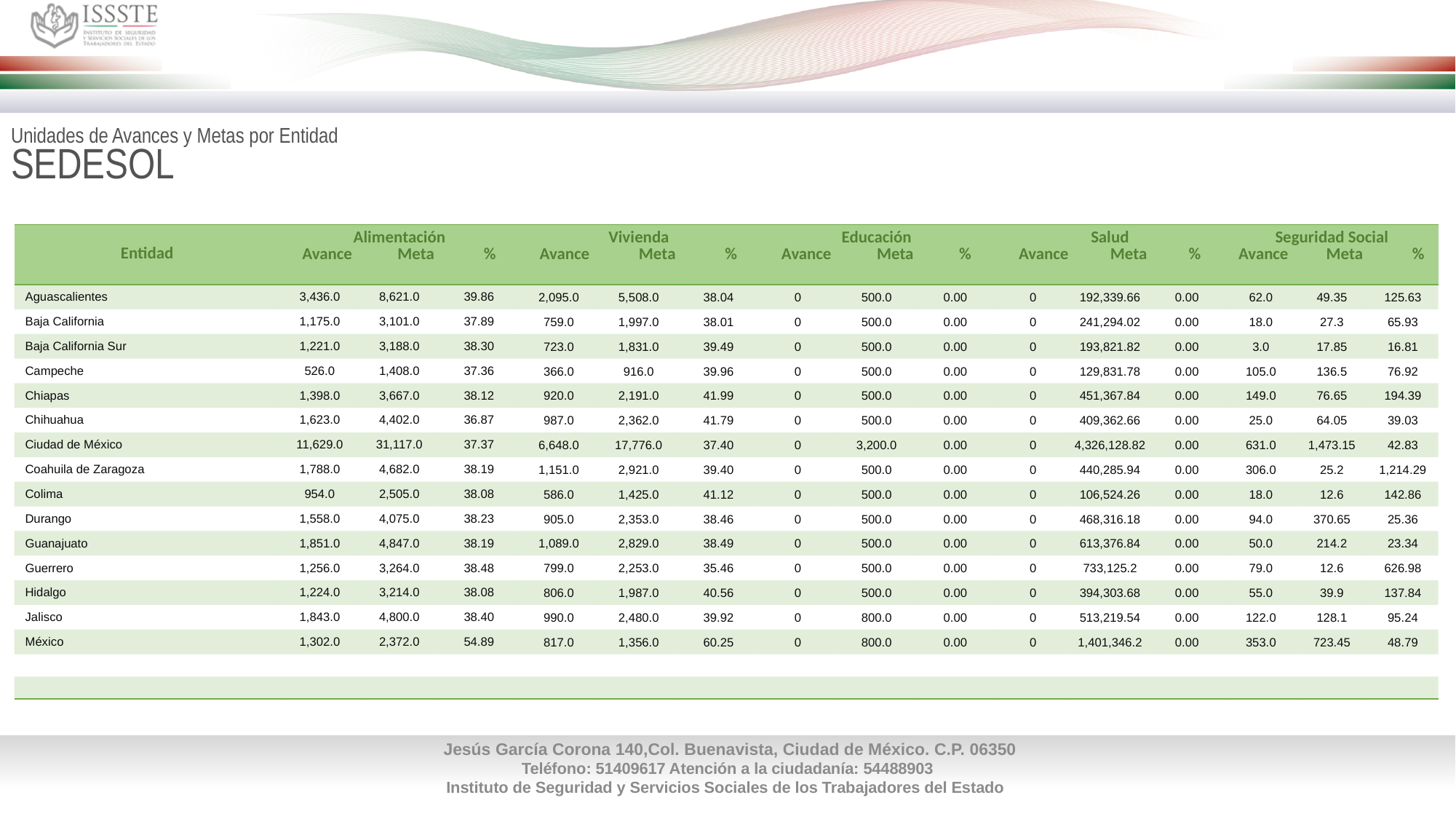

Unidades de Avances y Metas por Entidad
SEDESOL
| Entidad | Alimentación Avance Meta % |  |  | Vivienda Avance Meta % |  |  | Educación Avance Meta % |  |  | Salud Avance Meta % |  |  | Seguridad Social Avance Meta % |  |  |
| --- | --- | --- | --- | --- | --- | --- | --- | --- | --- | --- | --- | --- | --- | --- | --- |
| Aguascalientes | 3,436.0 | 8,621.0 | 39.86 | 2,095.0 | 5,508.0 | 38.04 | 0 | 500.0 | 0.00 | 0 | 192,339.66 | 0.00 | 62.0 | 49.35 | 125.63 |
| Baja California | 1,175.0 | 3,101.0 | 37.89 | 759.0 | 1,997.0 | 38.01 | 0 | 500.0 | 0.00 | 0 | 241,294.02 | 0.00 | 18.0 | 27.3 | 65.93 |
| Baja California Sur | 1,221.0 | 3,188.0 | 38.30 | 723.0 | 1,831.0 | 39.49 | 0 | 500.0 | 0.00 | 0 | 193,821.82 | 0.00 | 3.0 | 17.85 | 16.81 |
| Campeche | 526.0 | 1,408.0 | 37.36 | 366.0 | 916.0 | 39.96 | 0 | 500.0 | 0.00 | 0 | 129,831.78 | 0.00 | 105.0 | 136.5 | 76.92 |
| Chiapas | 1,398.0 | 3,667.0 | 38.12 | 920.0 | 2,191.0 | 41.99 | 0 | 500.0 | 0.00 | 0 | 451,367.84 | 0.00 | 149.0 | 76.65 | 194.39 |
| Chihuahua | 1,623.0 | 4,402.0 | 36.87 | 987.0 | 2,362.0 | 41.79 | 0 | 500.0 | 0.00 | 0 | 409,362.66 | 0.00 | 25.0 | 64.05 | 39.03 |
| Ciudad de México | 11,629.0 | 31,117.0 | 37.37 | 6,648.0 | 17,776.0 | 37.40 | 0 | 3,200.0 | 0.00 | 0 | 4,326,128.82 | 0.00 | 631.0 | 1,473.15 | 42.83 |
| Coahuila de Zaragoza | 1,788.0 | 4,682.0 | 38.19 | 1,151.0 | 2,921.0 | 39.40 | 0 | 500.0 | 0.00 | 0 | 440,285.94 | 0.00 | 306.0 | 25.2 | 1,214.29 |
| Colima | 954.0 | 2,505.0 | 38.08 | 586.0 | 1,425.0 | 41.12 | 0 | 500.0 | 0.00 | 0 | 106,524.26 | 0.00 | 18.0 | 12.6 | 142.86 |
| Durango | 1,558.0 | 4,075.0 | 38.23 | 905.0 | 2,353.0 | 38.46 | 0 | 500.0 | 0.00 | 0 | 468,316.18 | 0.00 | 94.0 | 370.65 | 25.36 |
| Guanajuato | 1,851.0 | 4,847.0 | 38.19 | 1,089.0 | 2,829.0 | 38.49 | 0 | 500.0 | 0.00 | 0 | 613,376.84 | 0.00 | 50.0 | 214.2 | 23.34 |
| Guerrero | 1,256.0 | 3,264.0 | 38.48 | 799.0 | 2,253.0 | 35.46 | 0 | 500.0 | 0.00 | 0 | 733,125.2 | 0.00 | 79.0 | 12.6 | 626.98 |
| Hidalgo | 1,224.0 | 3,214.0 | 38.08 | 806.0 | 1,987.0 | 40.56 | 0 | 500.0 | 0.00 | 0 | 394,303.68 | 0.00 | 55.0 | 39.9 | 137.84 |
| Jalisco | 1,843.0 | 4,800.0 | 38.40 | 990.0 | 2,480.0 | 39.92 | 0 | 800.0 | 0.00 | 0 | 513,219.54 | 0.00 | 122.0 | 128.1 | 95.24 |
| México | 1,302.0 | 2,372.0 | 54.89 | 817.0 | 1,356.0 | 60.25 | 0 | 800.0 | 0.00 | 0 | 1,401,346.2 | 0.00 | 353.0 | 723.45 | 48.79 |
|  |  |  |  |  |  |  |  |  |  |  |  |  |  |  |  |
|  |  |  |  |  |  |  |  |  |  |  |  |  |  |  |  |